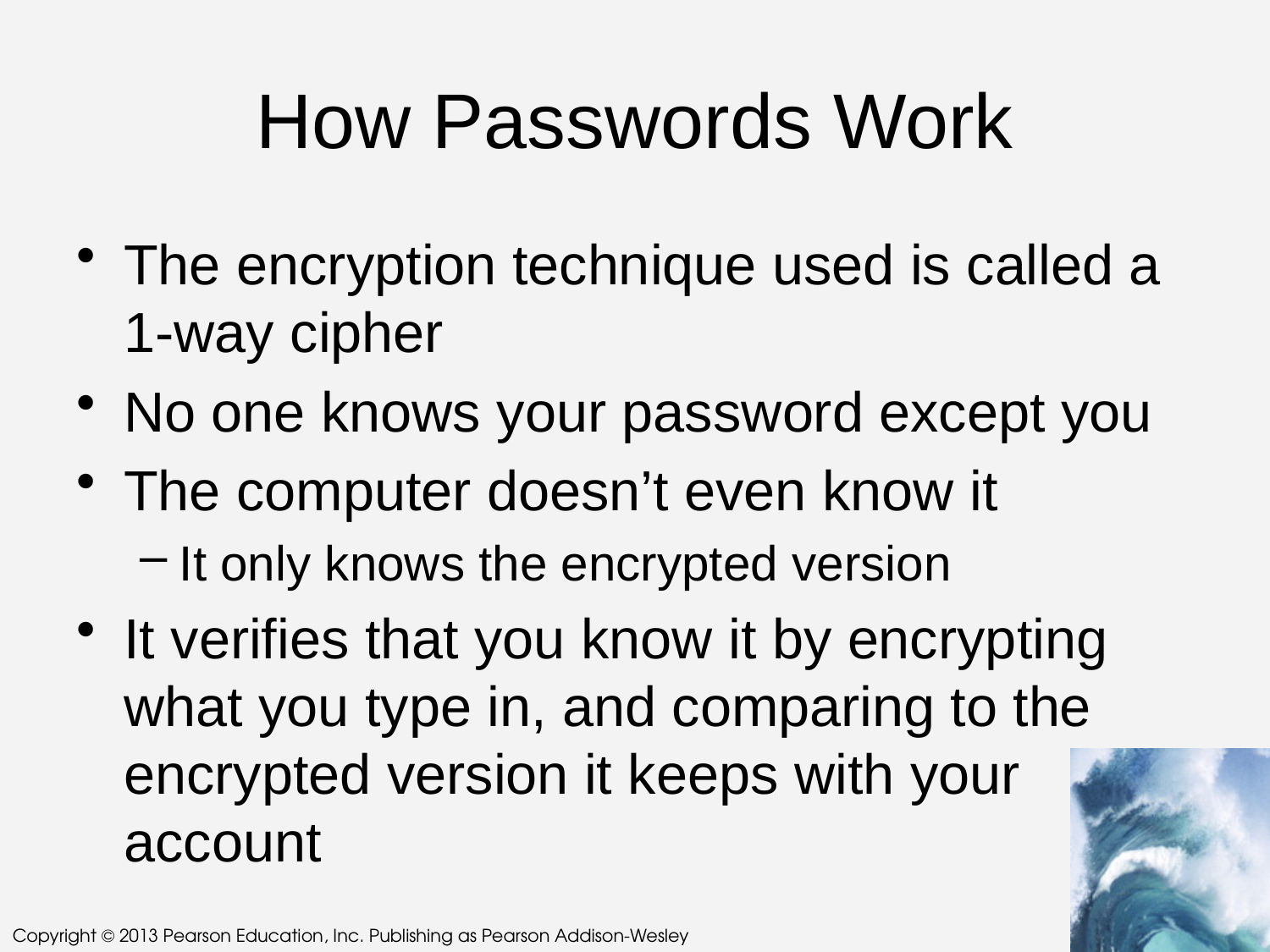

# How Passwords Work
The encryption technique used is called a 1-way cipher
No one knows your password except you
The computer doesn’t even know it
It only knows the encrypted version
It verifies that you know it by encrypting what you type in, and comparing to the encrypted version it keeps with your account